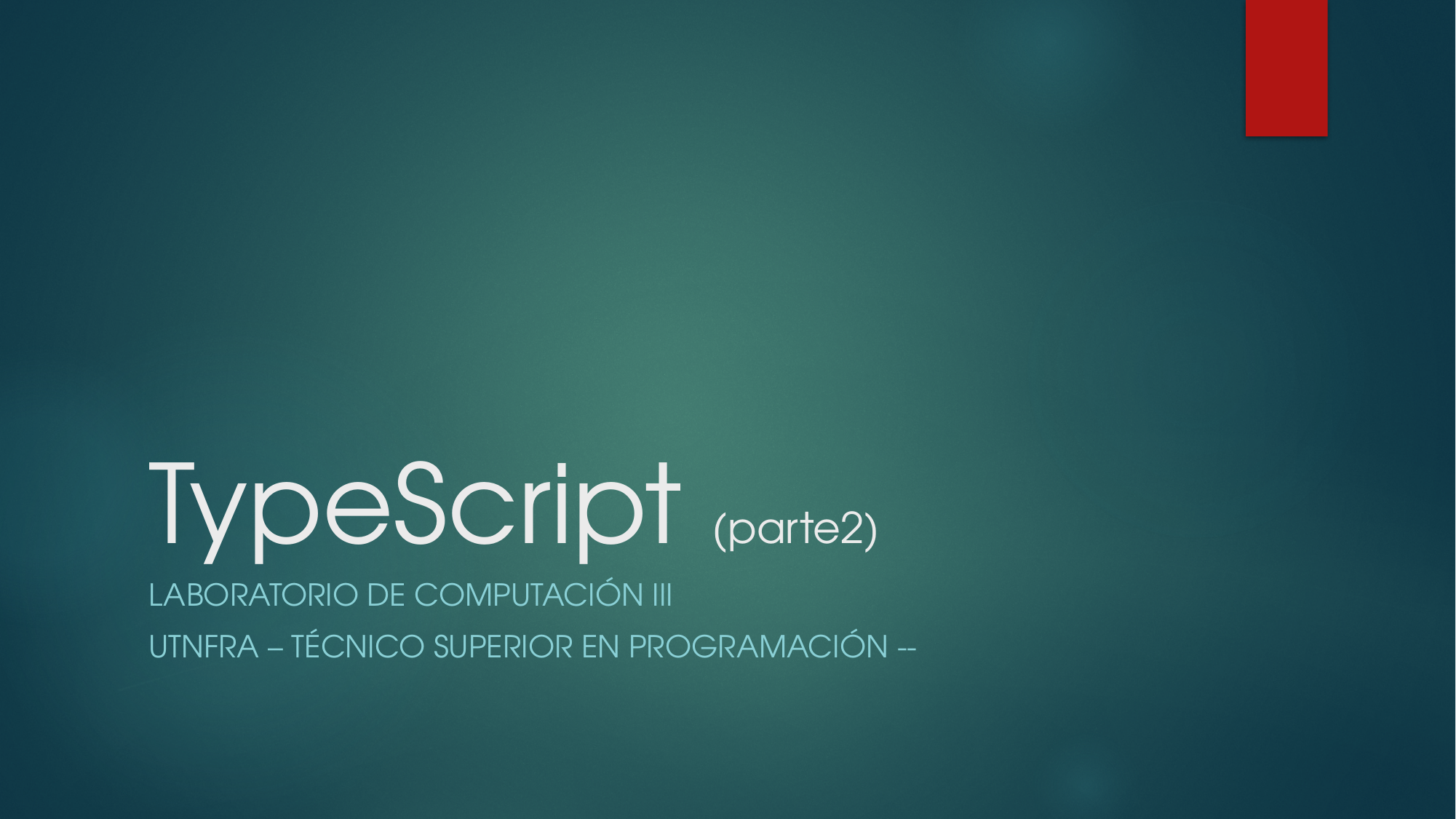

# TypeScript (parte2)
Laboratorio de Computación III
UTNFRA – Técnico Superior en Programación --